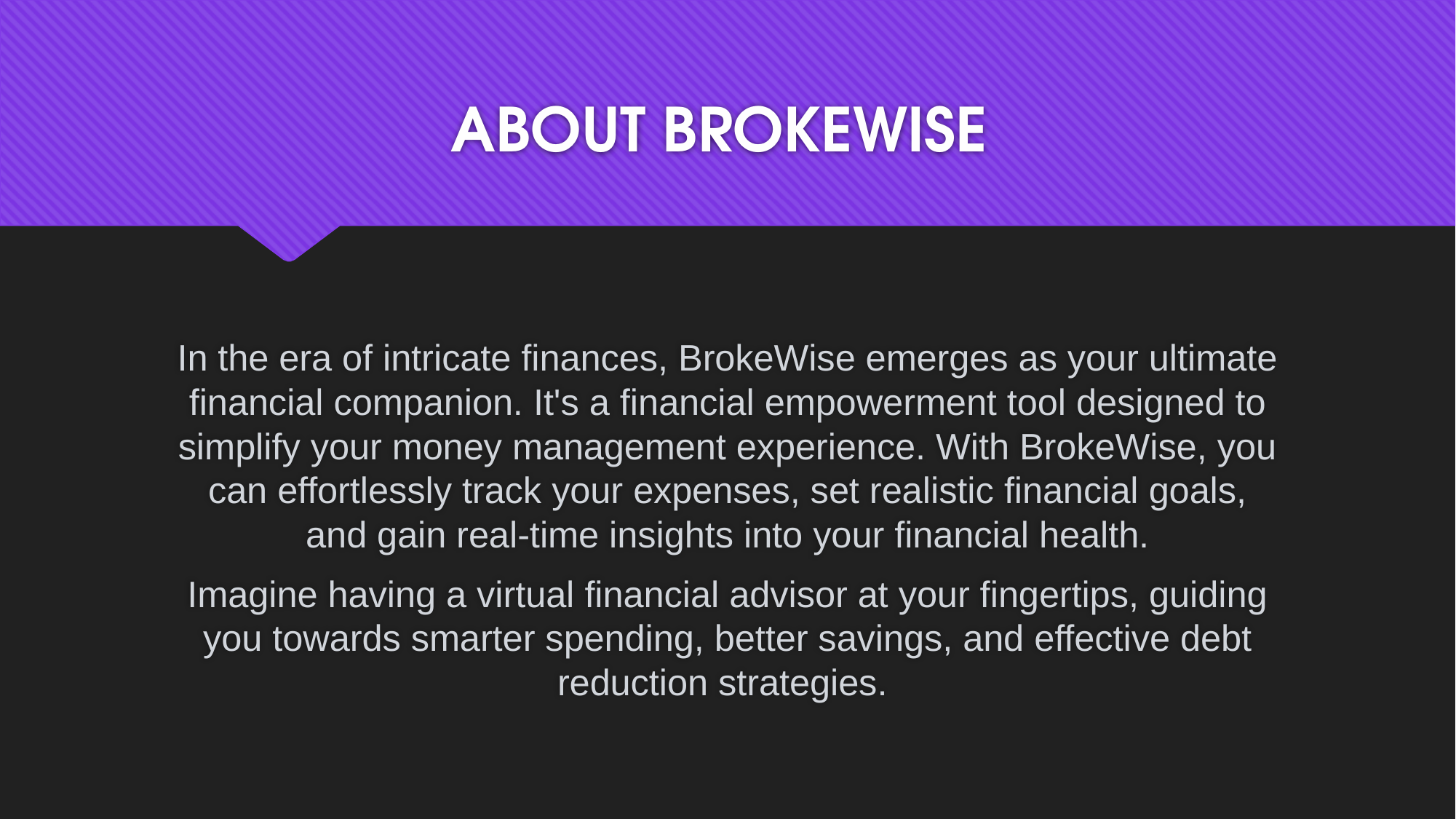

# ABOUT BROKEWISE
In the era of intricate finances, BrokeWise emerges as your ultimate financial companion. It's a financial empowerment tool designed to simplify your money management experience. With BrokeWise, you can effortlessly track your expenses, set realistic financial goals, and gain real-time insights into your financial health.
Imagine having a virtual financial advisor at your fingertips, guiding you towards smarter spending, better savings, and effective debt reduction strategies.